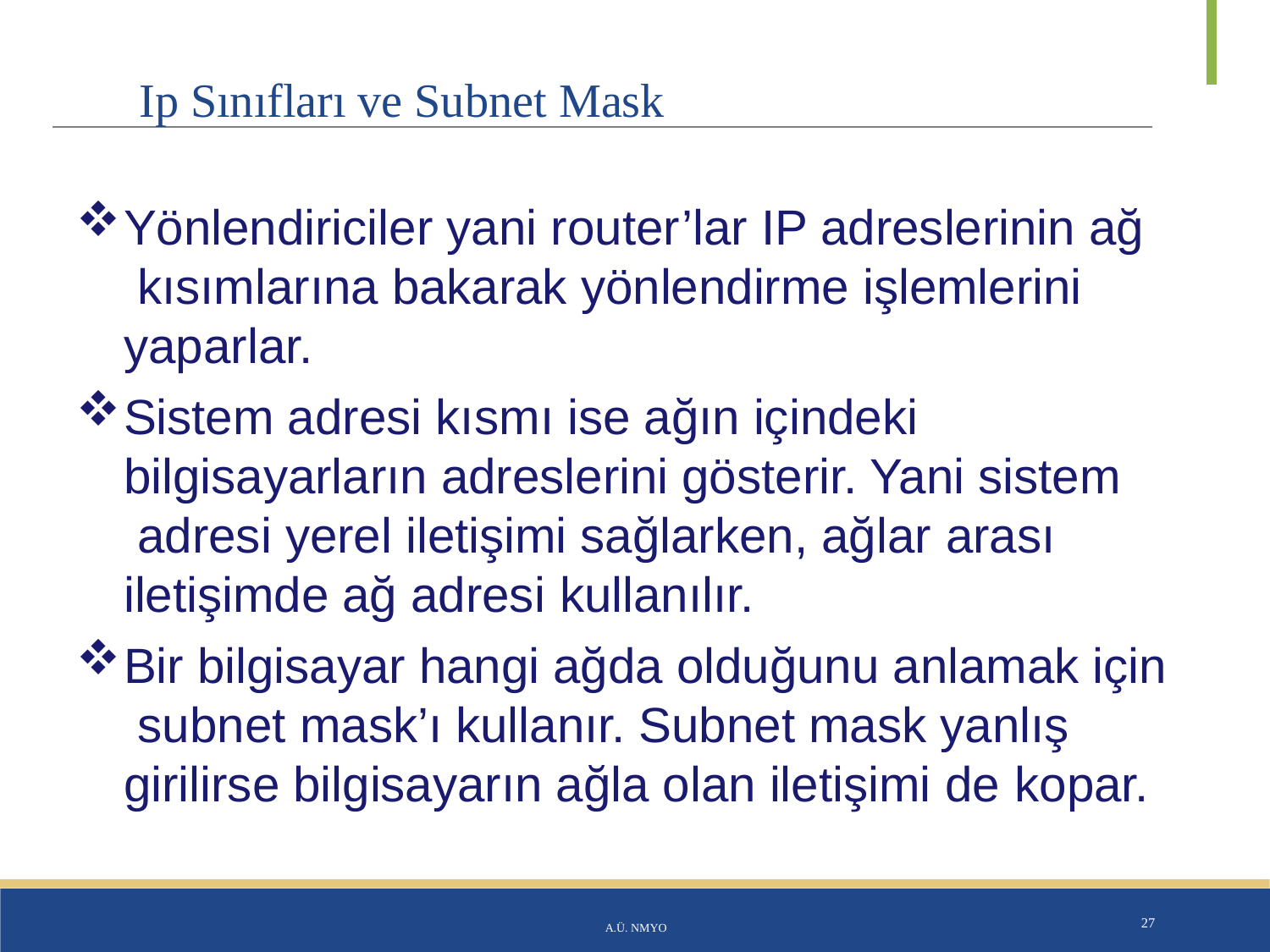

# Ip Sınıfları ve Subnet Mask
Yönlendiriciler yani router’lar IP adreslerinin ağ  kısımlarına bakarak yönlendirme işlemlerini  yaparlar.
Sistem adresi kısmı ise ağın içindeki  bilgisayarların adreslerini gösterir. Yani sistem  adresi yerel iletişimi sağlarken, ağlar arası
iletişimde ağ adresi kullanılır.
Bir bilgisayar hangi ağda olduğunu anlamak için  subnet mask’ı kullanır. Subnet mask yanlış  girilirse bilgisayarın ağla olan iletişimi de kopar.
A.Ü. NMYO
27